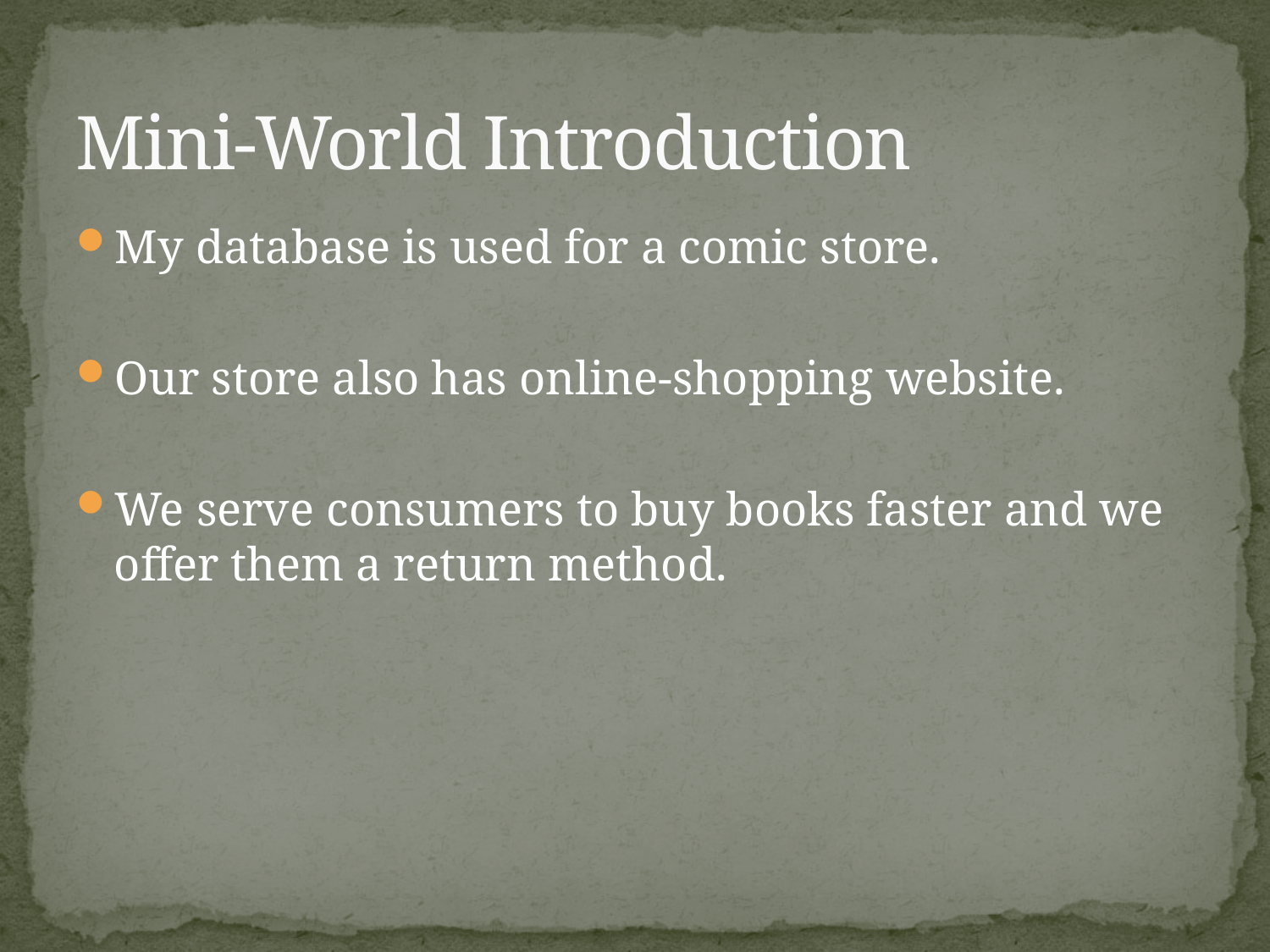

# Mini-World Introduction
My database is used for a comic store.

Our store also has online-shopping website.

We serve consumers to buy books faster and we offer them a return method.